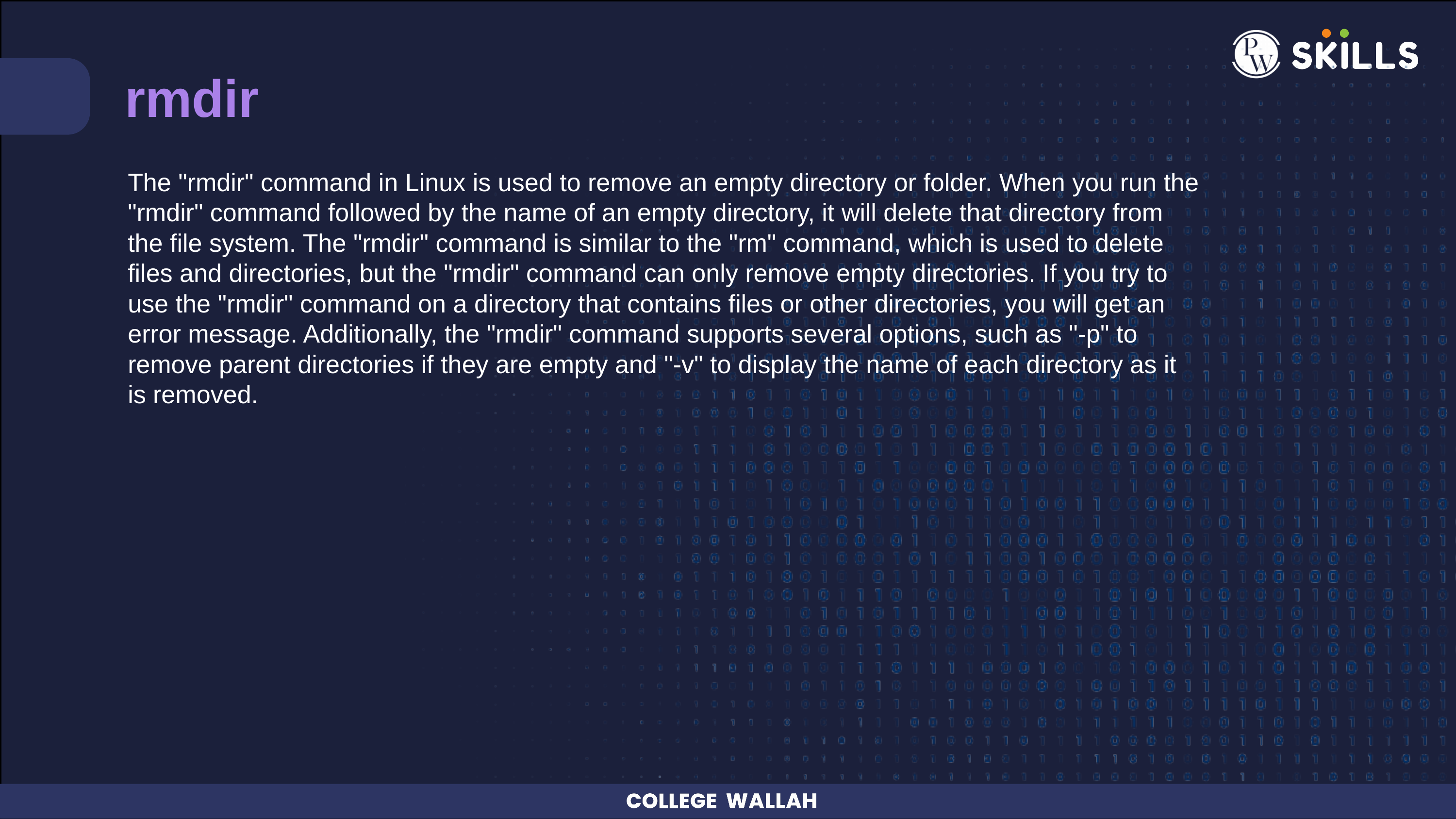

rmdir
The "rmdir" command in Linux is used to remove an empty directory or folder. When you run the "rmdir" command followed by the name of an empty directory, it will delete that directory from the file system. The "rmdir" command is similar to the "rm" command, which is used to delete files and directories, but the "rmdir" command can only remove empty directories. If you try to use the "rmdir" command on a directory that contains files or other directories, you will get an error message. Additionally, the "rmdir" command supports several options, such as "-p" to remove parent directories if they are empty and "-v" to display the name of each directory as it is removed.